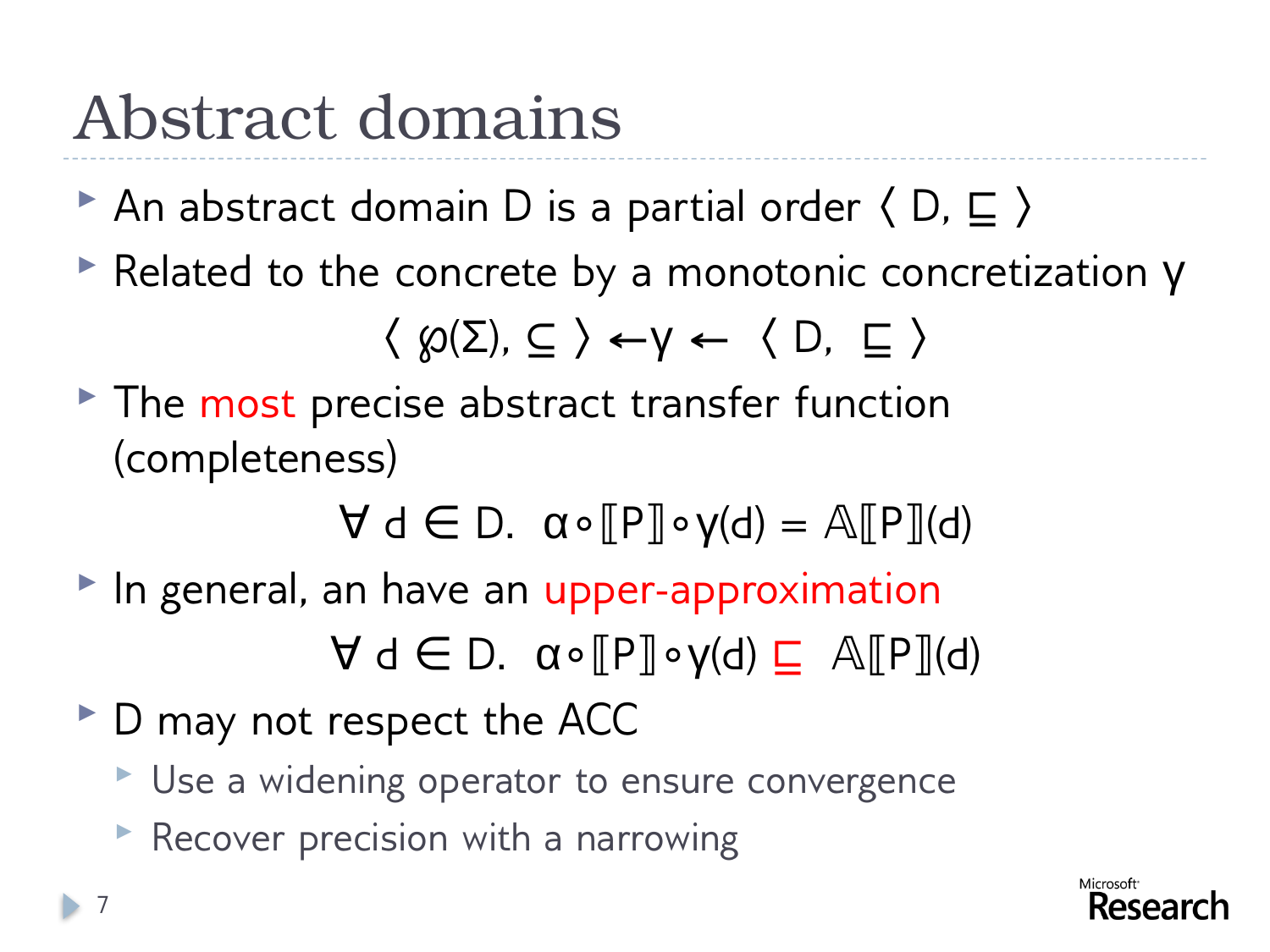

# Abstract domains
An abstract domain D is a partial order 〈 D, ⊑ 〉
Related to the concrete by a monotonic concretization γ
 〈 ℘(Σ), ⊆ 〉 ←γ ←  〈 D,  ⊑ 〉
The most precise abstract transfer function (completeness)
∀ d ∈ D.  α∘⟦P⟧∘γ(d) = 𝔸⟦P⟧(d)
In general, an have an upper-approximation
∀ d ∈ D.  α∘⟦P⟧∘γ(d) ⊑  𝔸⟦P⟧(d)
D may not respect the ACC
Use a widening operator to ensure convergence
Recover precision with a narrowing
7